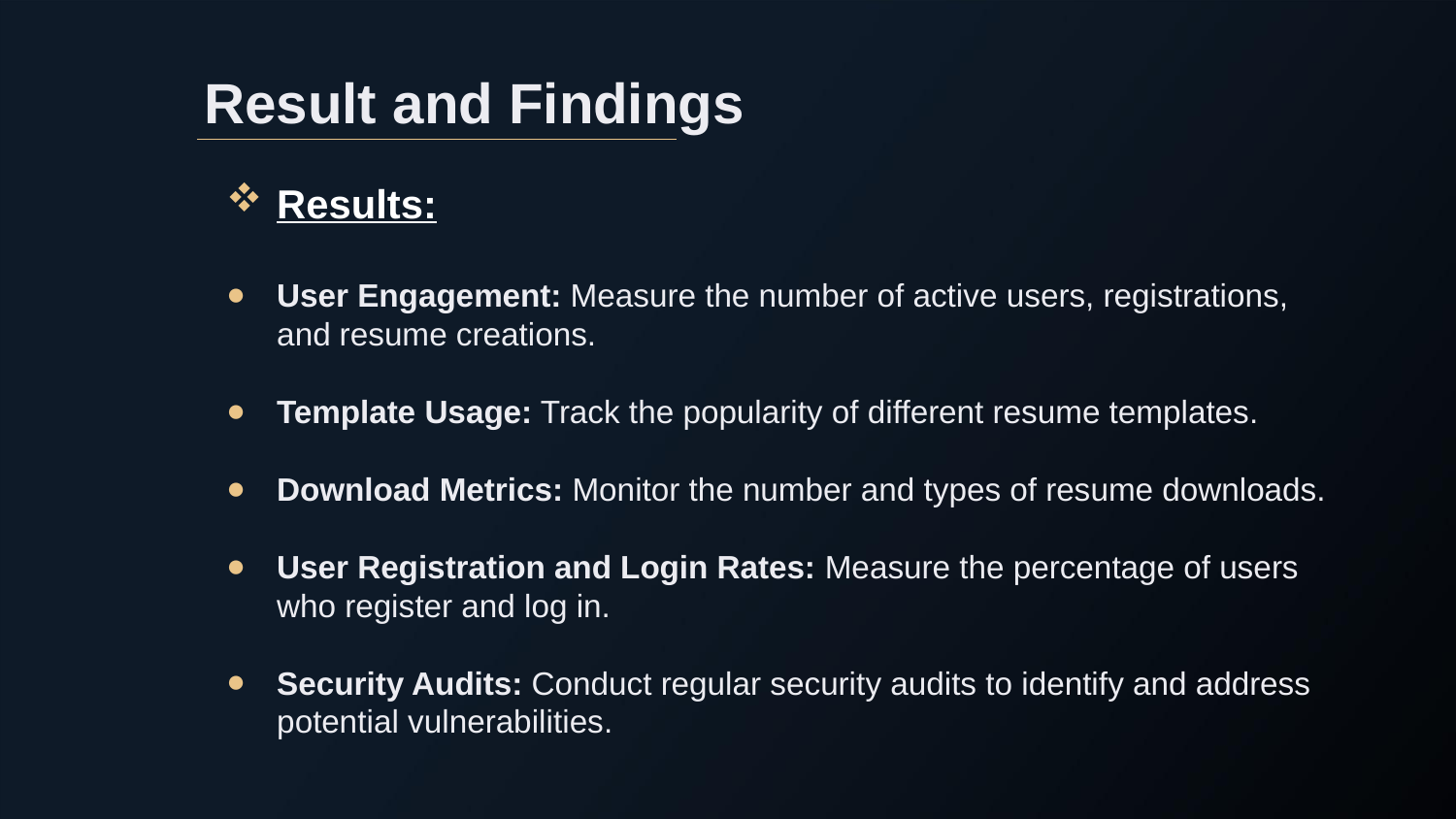

# Result and Findings
Results:

User Engagement: Measure the number of active users, registrations, and resume creations.

Template Usage: Track the popularity of different resume templates.

Download Metrics: Monitor the number and types of resume downloads.

User Registration and Login Rates: Measure the percentage of users who register and log in.

Security Audits: Conduct regular security audits to identify and address potential vulnerabilities.